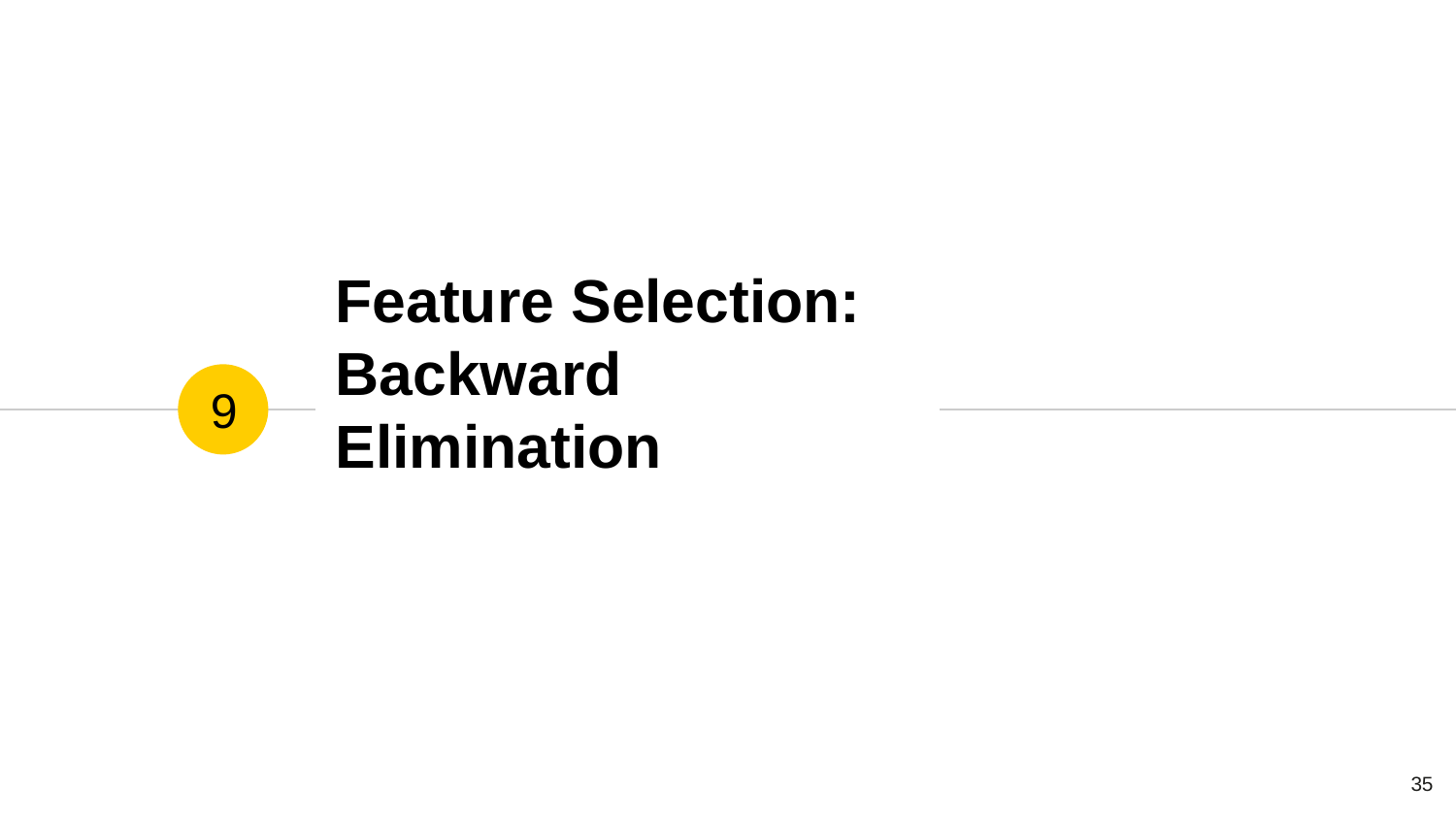

# Feature Selection: Backward Elimination

9
35